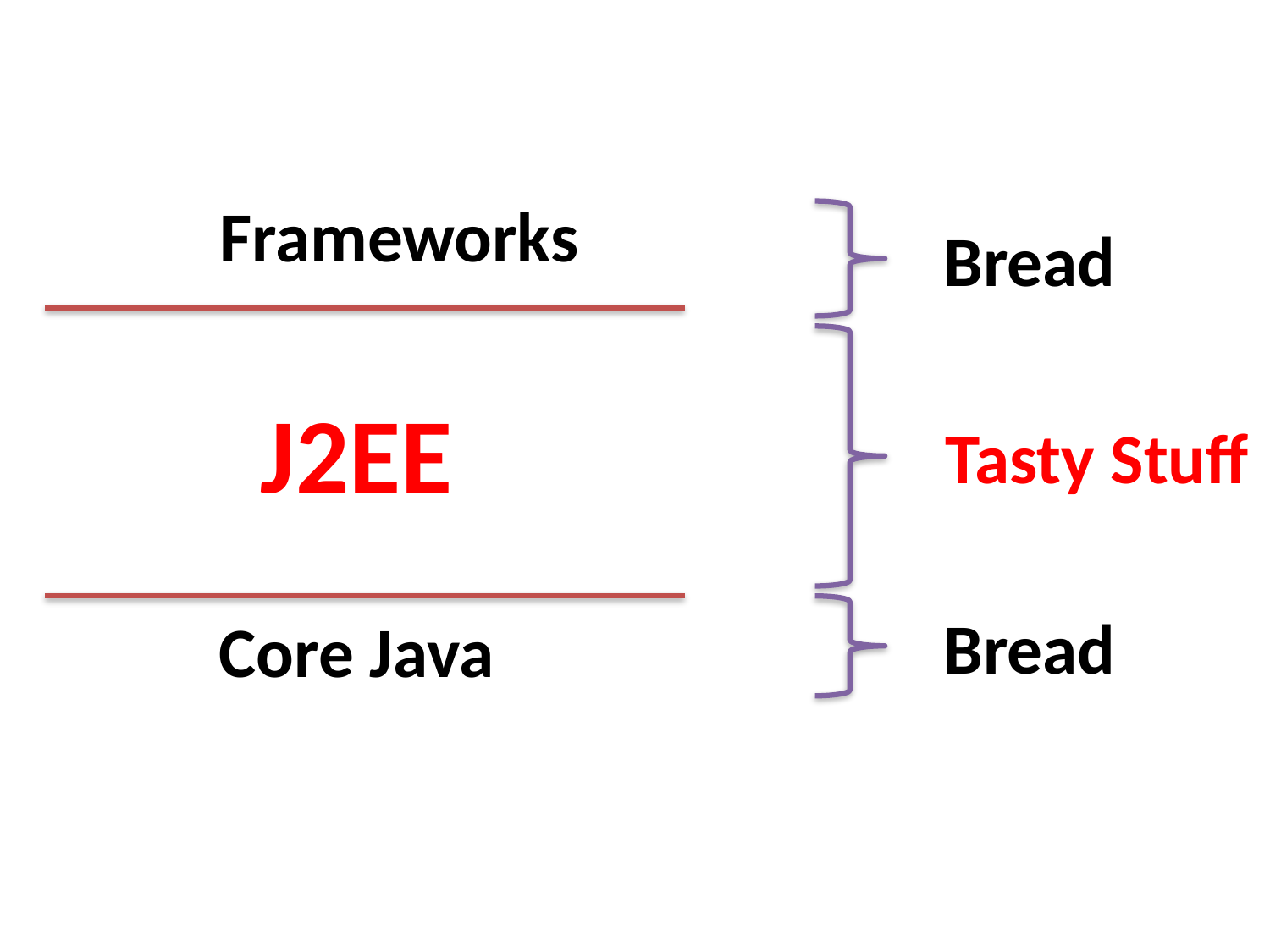

Frameworks

Bread

J2EE
Tasty Stuff

Bread
Core Java